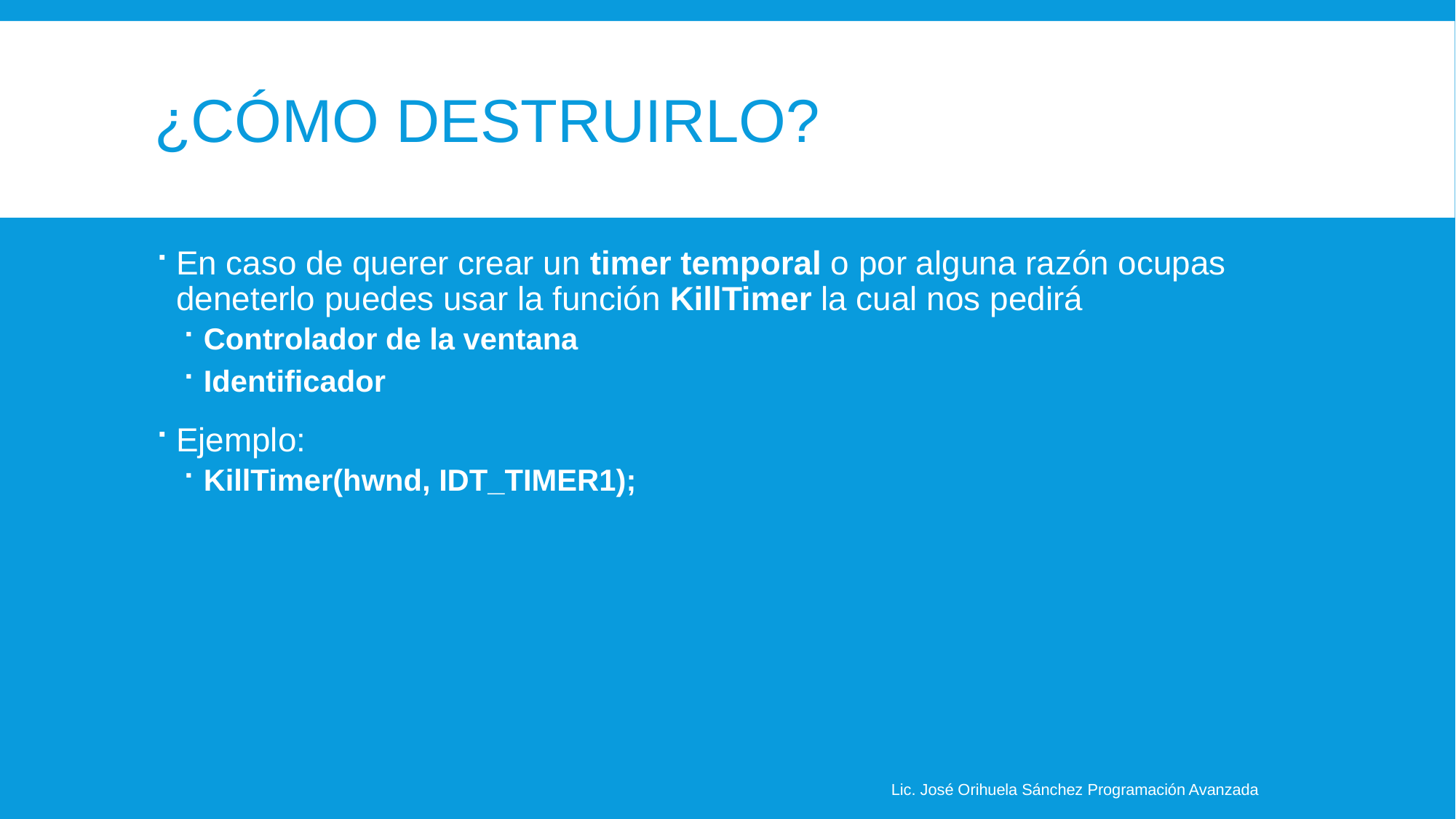

# ¿Cómo destruirlo?
En caso de querer crear un timer temporal o por alguna razón ocupas deneterlo puedes usar la función KillTimer la cual nos pedirá
Controlador de la ventana
Identificador
Ejemplo:
KillTimer(hwnd, IDT_TIMER1);
Lic. José Orihuela Sánchez Programación Avanzada